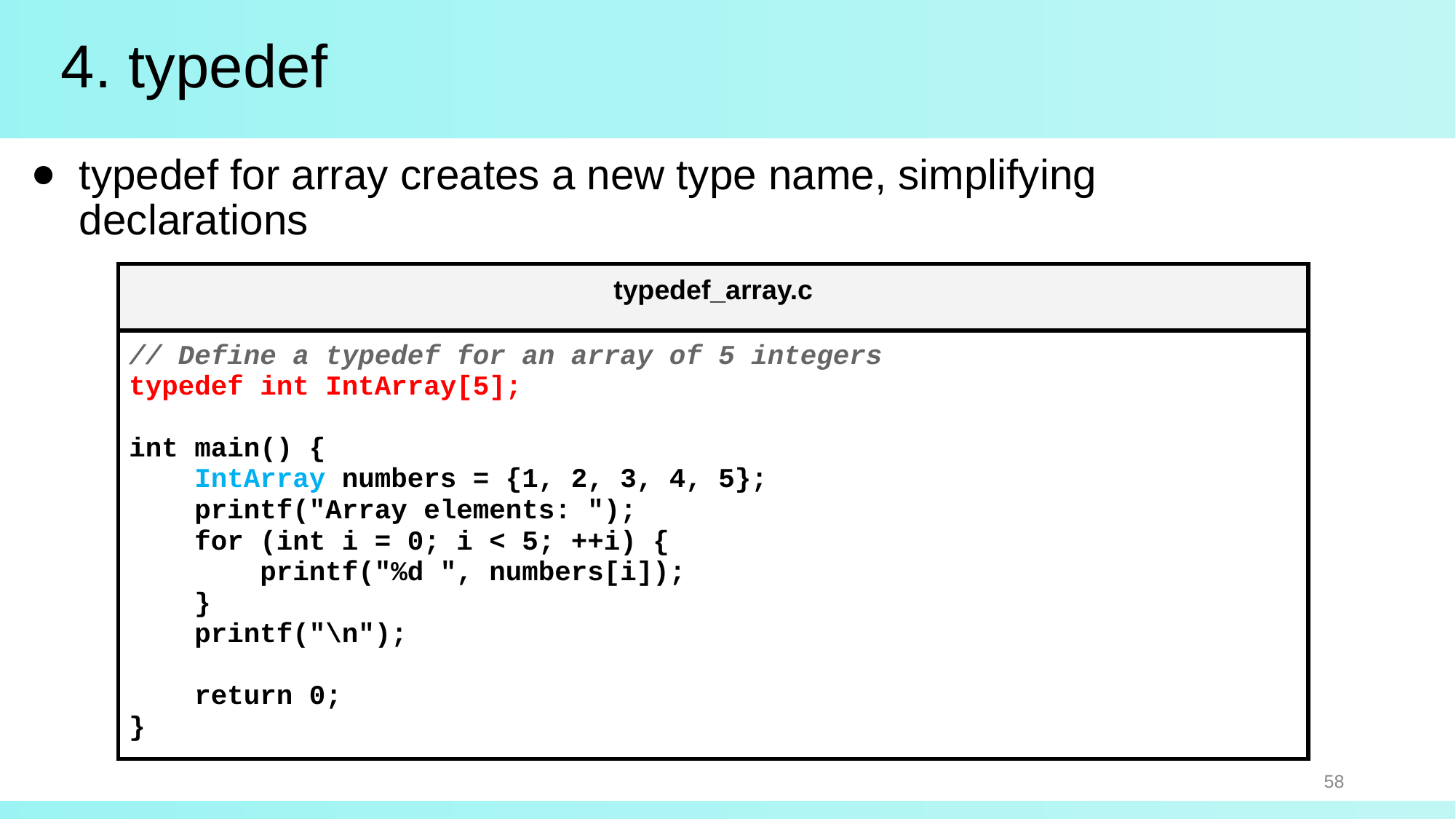

# 4. typedef
typedef for array creates a new type name, simplifying declarations
| typedef\_array.c |
| --- |
| // Define a typedef for an array of 5 integers typedef int IntArray[5]; int main() { IntArray numbers = {1, 2, 3, 4, 5}; printf("Array elements: "); for (int i = 0; i < 5; ++i) { printf("%d ", numbers[i]); } printf("\n"); return 0; } |
58